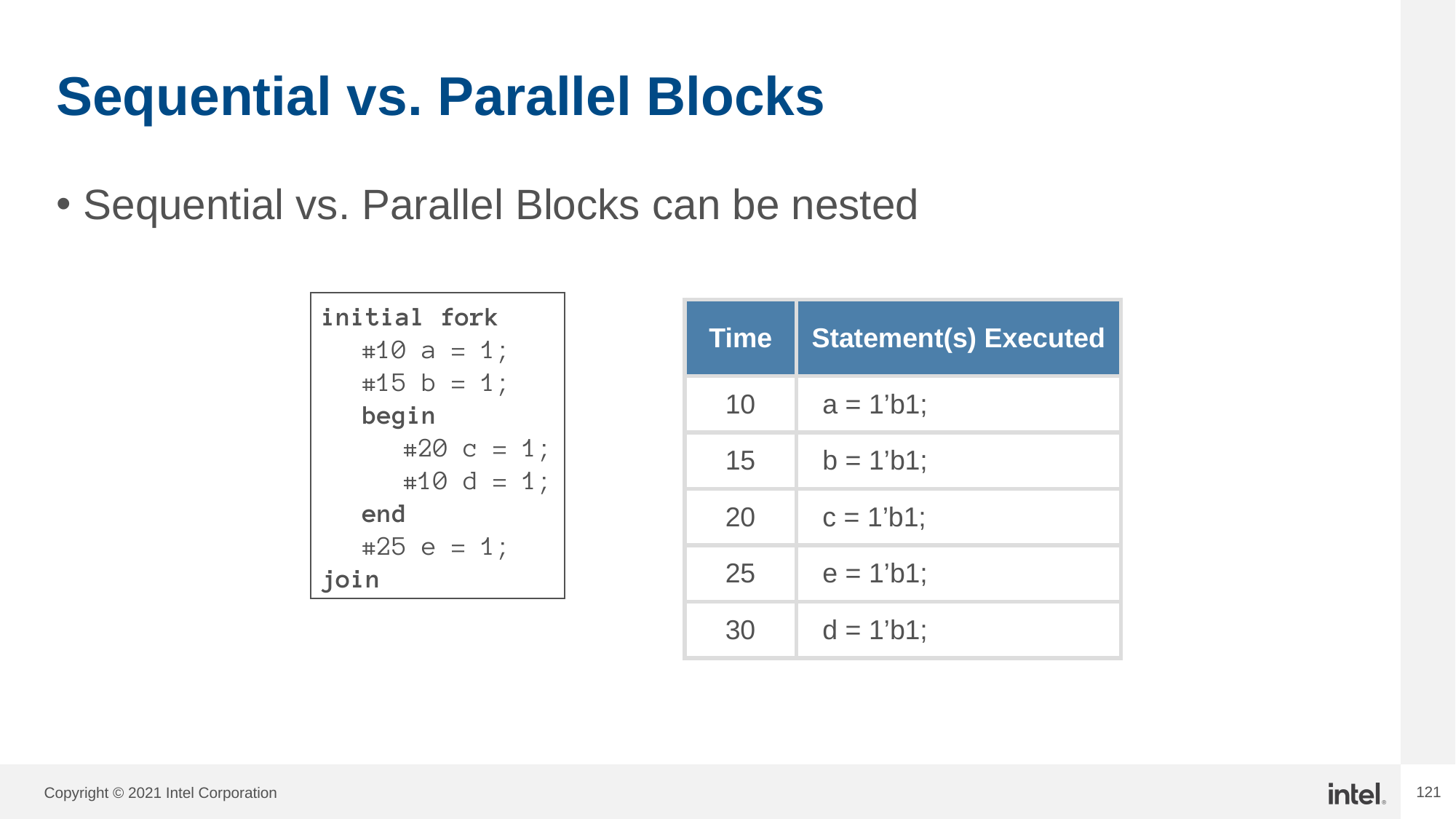

# Sequential vs. Parallel Blocks
Sequential vs. Parallel Blocks can be nested
initial fork
	#10 a = 1;
	#15 b = 1;
	begin
		#20 c = 1;
		#10 d = 1;
	end
	#25 e = 1;
join
| Time | Statement(s) Executed |
| --- | --- |
| 10 | a = 1’b1; |
| 15 | b = 1’b1; |
| 20 | c = 1’b1; |
| 25 | e = 1’b1; |
| 30 | d = 1’b1; |